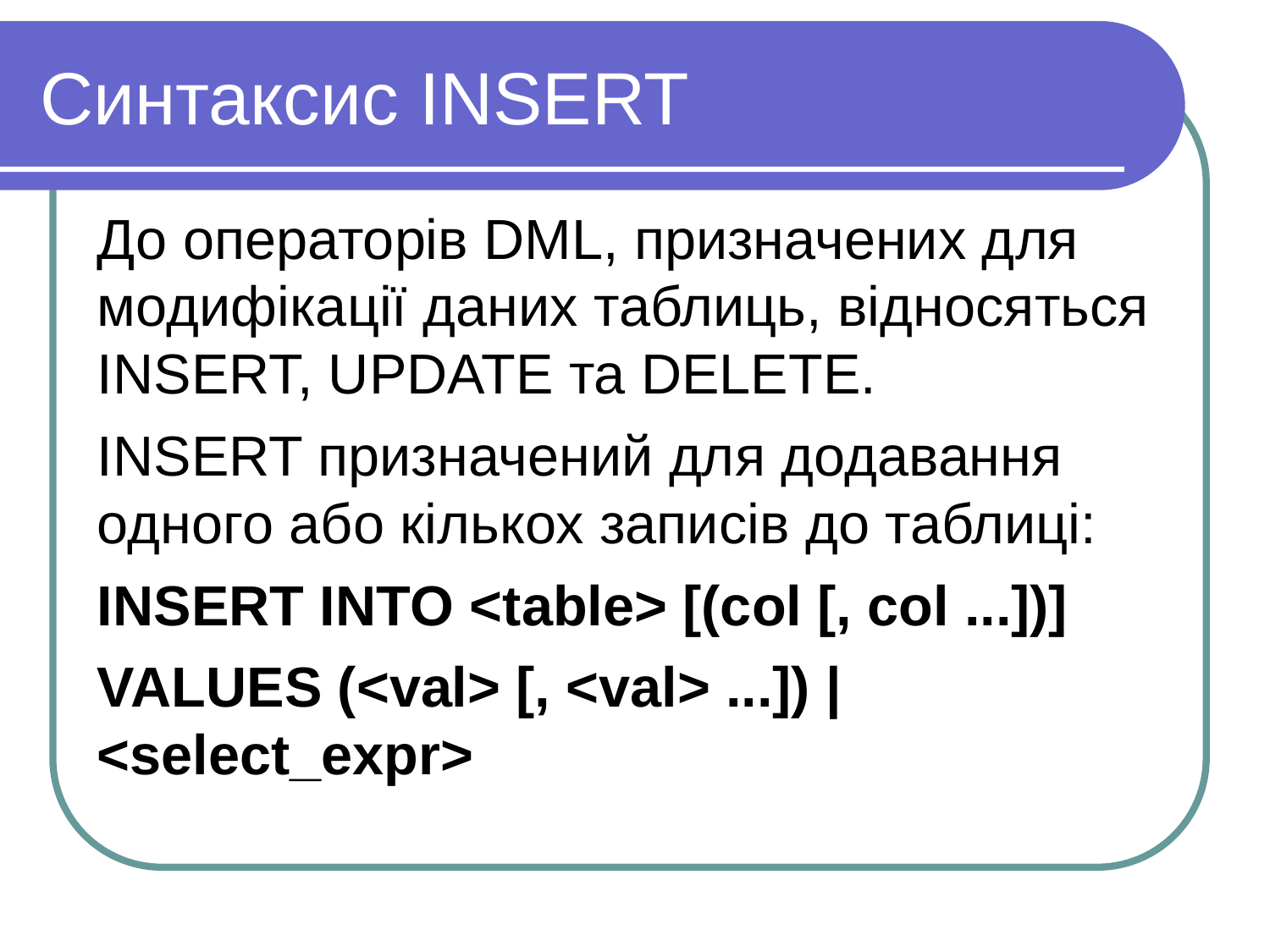

Синтаксис INSERT
До операторів DML, призначених для модифікації даних таблиць, відносяться INSERT, UPDATE та DELETE.
INSERT призначений для додавання одного або кількох записів до таблиці:
INSERT INTO <table> [(col [, col ...])]
VALUES (<val> [, <val> ...]) | <select_expr>